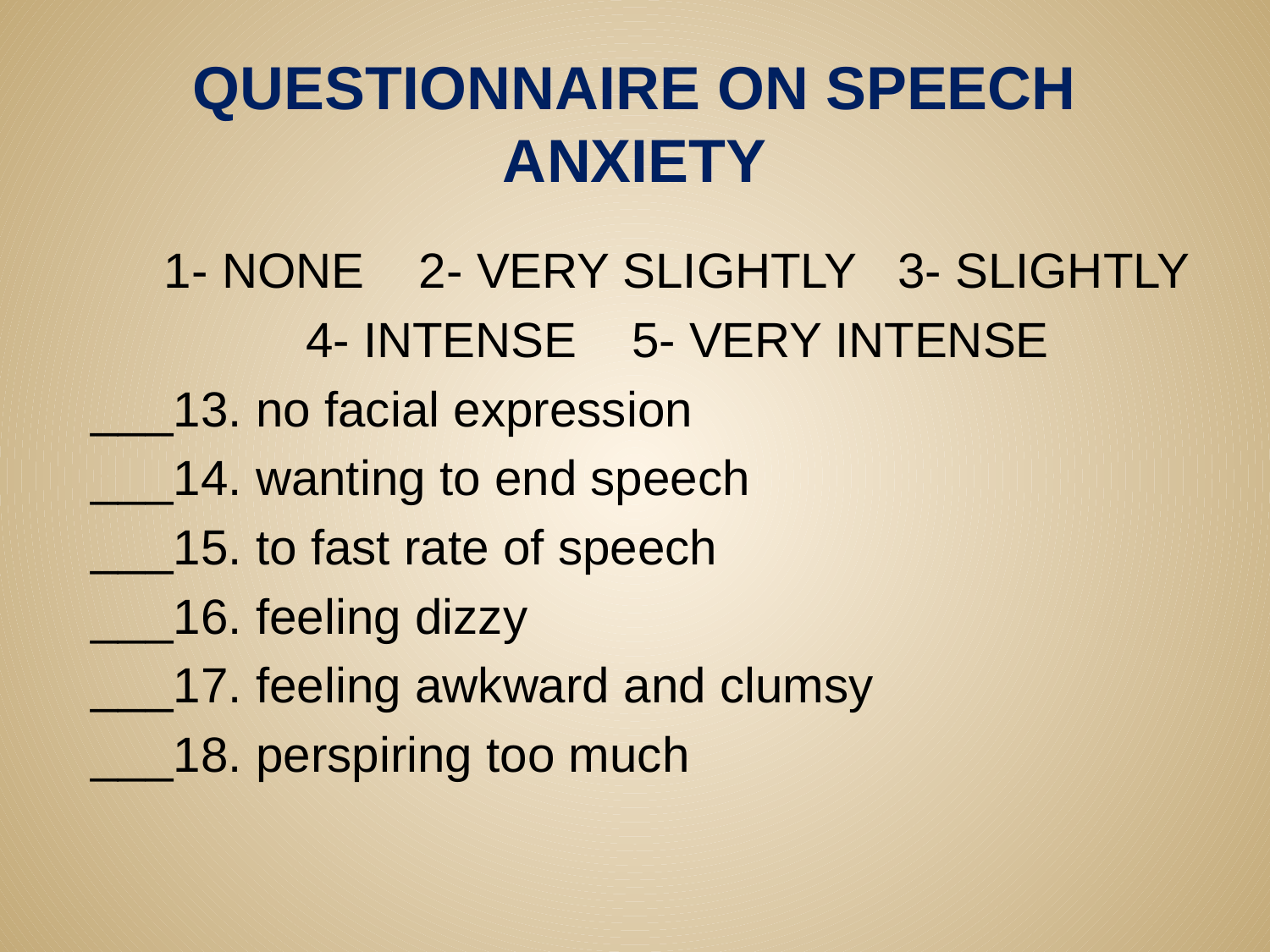

# QUESTIONNAIRE ON SPEECH ANXIETY
1- NONE    2- VERY SLIGHTLY   3- SLIGHTLY
4- INTENSE    5- VERY INTENSE
___13. no facial expression
___14. wanting to end speech
___15. to fast rate of speech
___16. feeling dizzy
___17. feeling awkward and clumsy
___18. perspiring too much